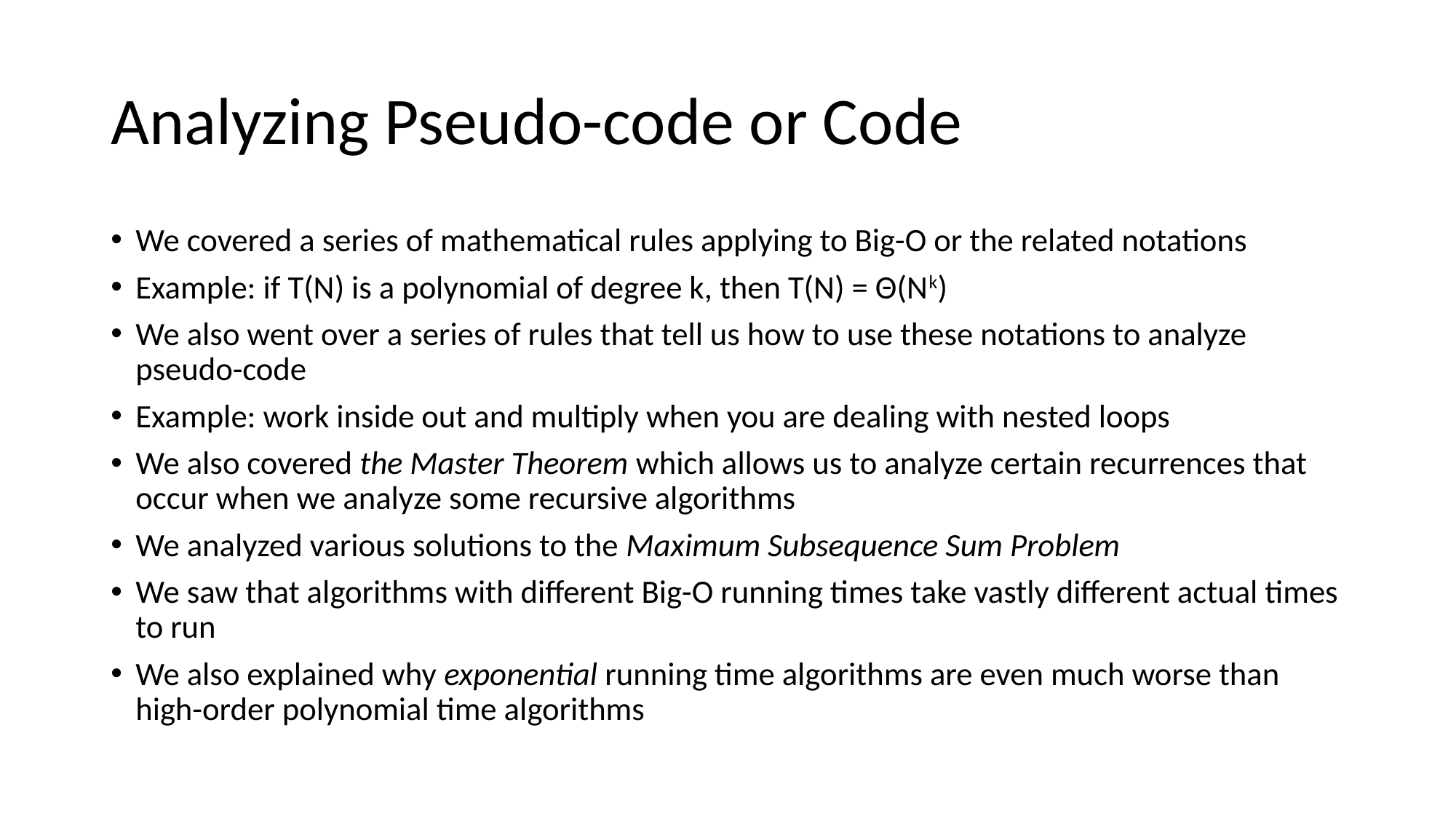

# Analyzing Pseudo-code or Code
We covered a series of mathematical rules applying to Big-O or the related notations
Example: if T(N) is a polynomial of degree k, then T(N) = Θ(Nk)
We also went over a series of rules that tell us how to use these notations to analyze pseudo-code
Example: work inside out and multiply when you are dealing with nested loops
We also covered the Master Theorem which allows us to analyze certain recurrences that occur when we analyze some recursive algorithms
We analyzed various solutions to the Maximum Subsequence Sum Problem
We saw that algorithms with different Big-O running times take vastly different actual times to run
We also explained why exponential running time algorithms are even much worse than high-order polynomial time algorithms